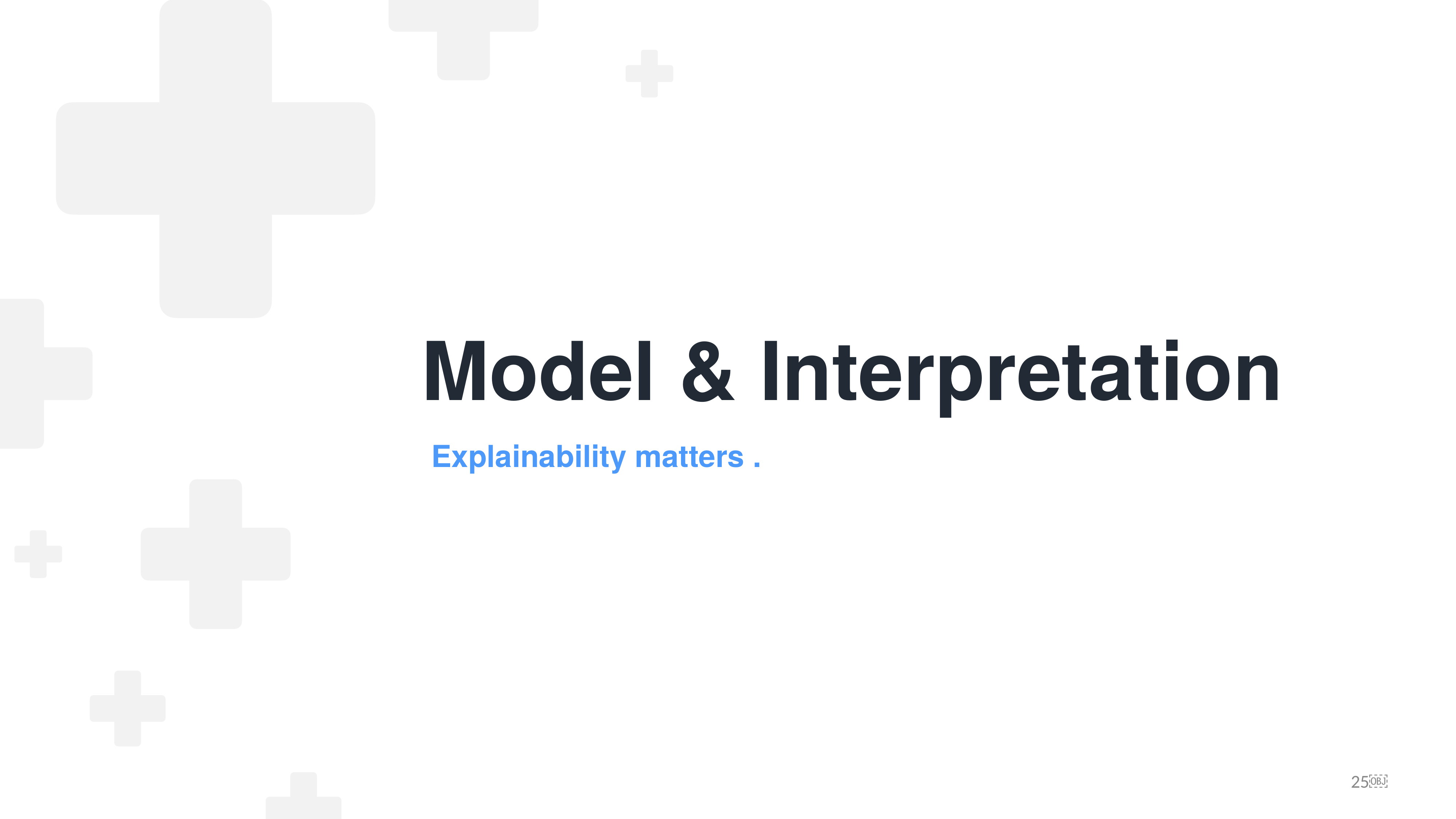

Model & Interpretation
Explainability matters .

25
25￼